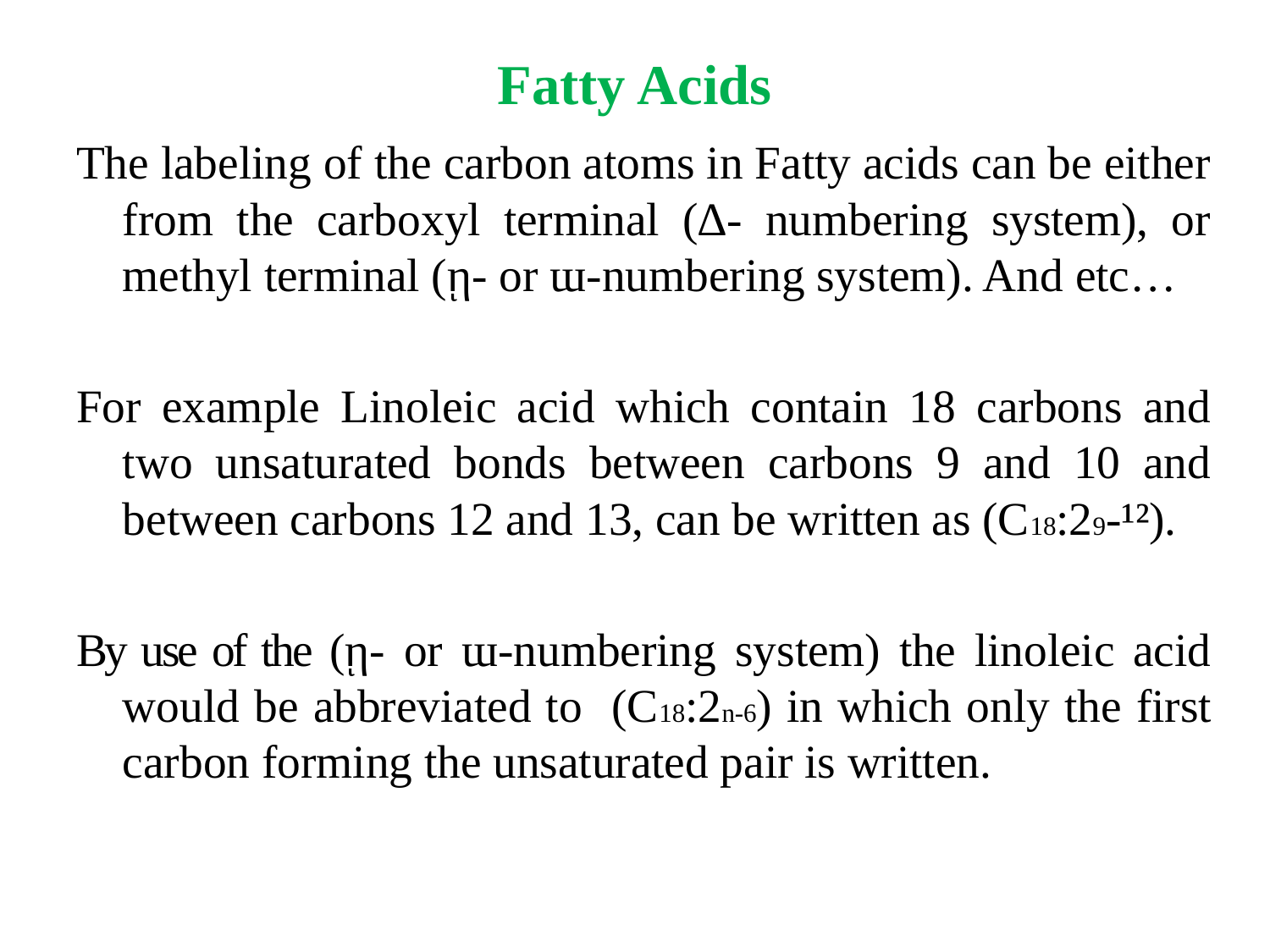

# Fatty Acids
The labeling of the carbon atoms in Fatty acids can be either from the carboxyl terminal (∆- numbering system), or methyl terminal (ῃ- or ɯ-numbering system). And etc…

For example Linoleic acid which contain 18 carbons and two unsaturated bonds between carbons 9 and 10 and between carbons 12 and 13, can be written as (C18:29-¹²).

By use of the (ῃ- or ɯ-numbering system) the linoleic acid would be abbreviated to  (C18:2n-6) in which only the first carbon forming the unsaturated pair is written.